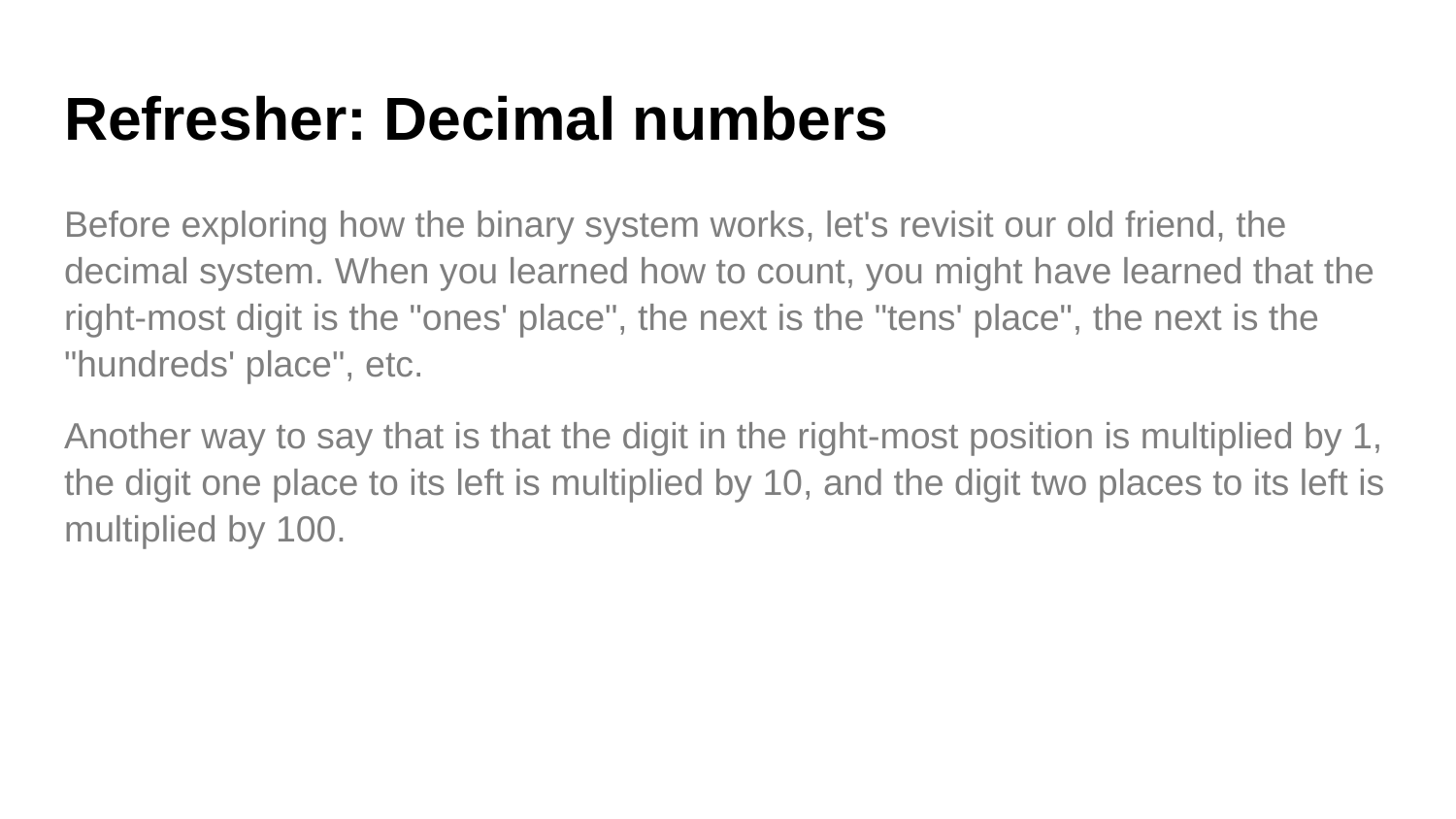

# Refresher: Decimal numbers
Before exploring how the binary system works, let's revisit our old friend, the decimal system. When you learned how to count, you might have learned that the right-most digit is the "ones' place", the next is the "tens' place", the next is the "hundreds' place", etc.
Another way to say that is that the digit in the right-most position is multiplied by 1, the digit one place to its left is multiplied by 10, and the digit two places to its left is multiplied by 100.